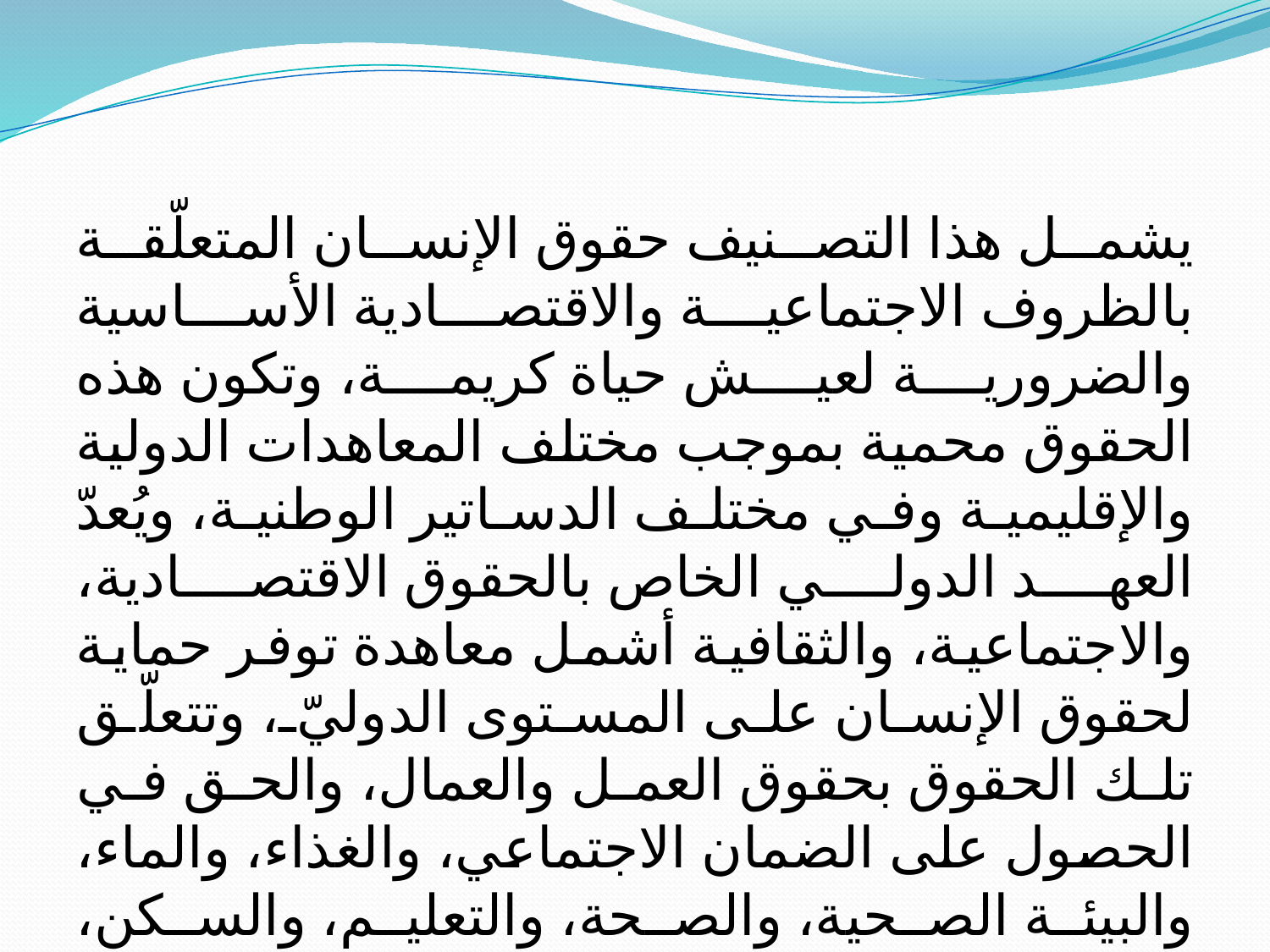

يشمل هذا التصنيف حقوق الإنسان المتعلّقة بالظروف الاجتماعية والاقتصادية الأساسية والضرورية لعيش حياة كريمة، وتكون هذه الحقوق محمية بموجب مختلف المعاهدات الدولية والإقليمية وفي مختلف الدساتير الوطنية، ويُعدّ العهد الدولي الخاص بالحقوق الاقتصادية، والاجتماعية، والثقافية أشمل معاهدة توفر حماية لحقوق الإنسان على المستوى الدوليّ، وتتعلّق تلك الحقوق بحقوق العمل والعمال، والحق في الحصول على الضمان الاجتماعي، والغذاء، والماء، والبيئة الصحية، والصحة، والتعليم، والسكن، والثقافة.